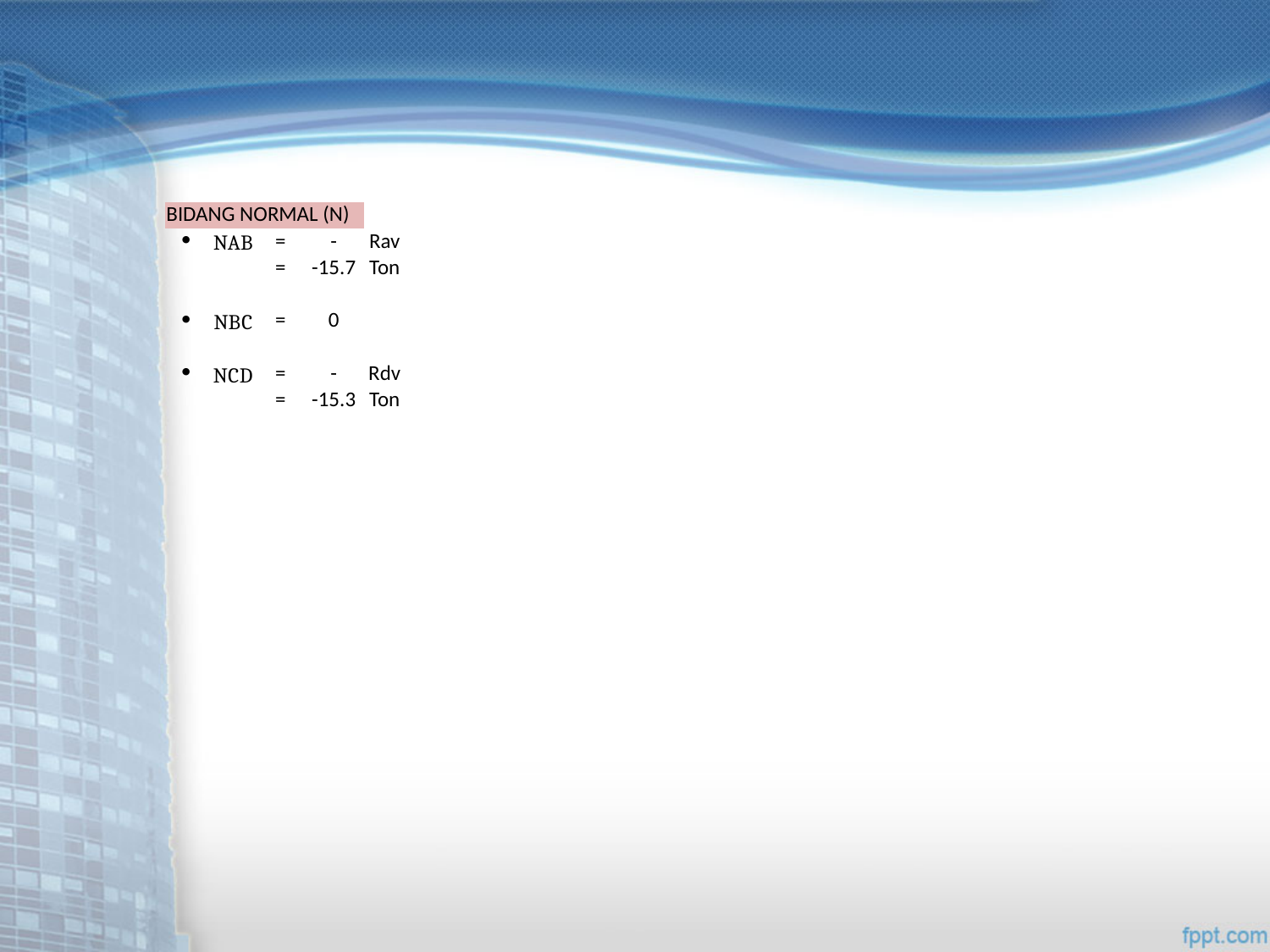

| BIDANG NORMAL (N) |  |  |  |  |
| --- | --- | --- | --- | --- |
| • | NAB | = | - | Rav |
|  |  | = | -15.7 | Ton |
|  |  |  |  |  |
| • | NBC | = | 0 |  |
|  |  |  |  |  |
| • | NCD | = | - | Rdv |
|  |  | = | -15.3 | Ton |